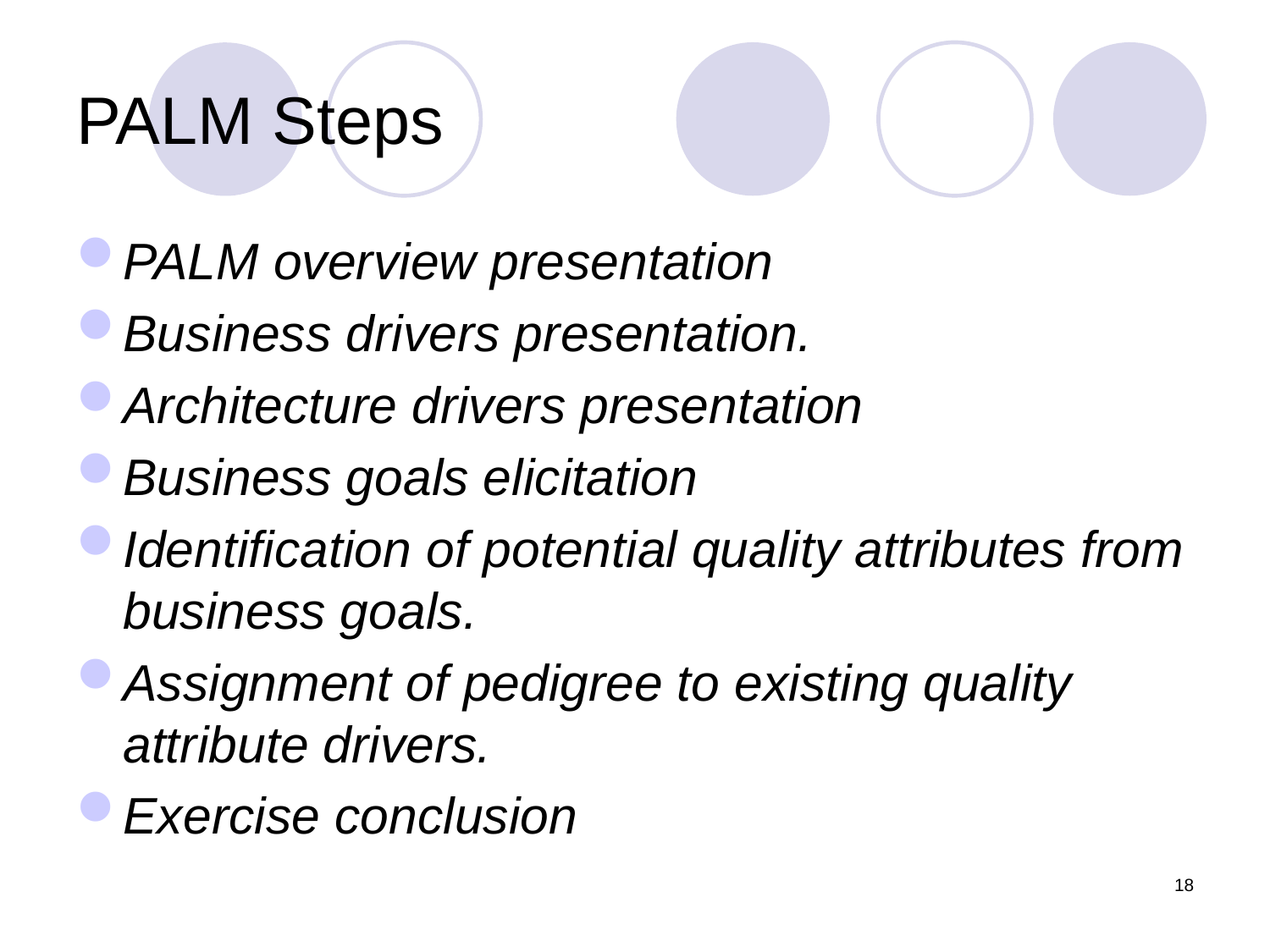

# PALM Steps
PALM overview presentation
Business drivers presentation.
Architecture drivers presentation
Business goals elicitation
Identification of potential quality attributes from business goals.
Assignment of pedigree to existing quality attribute drivers.
Exercise conclusion

18